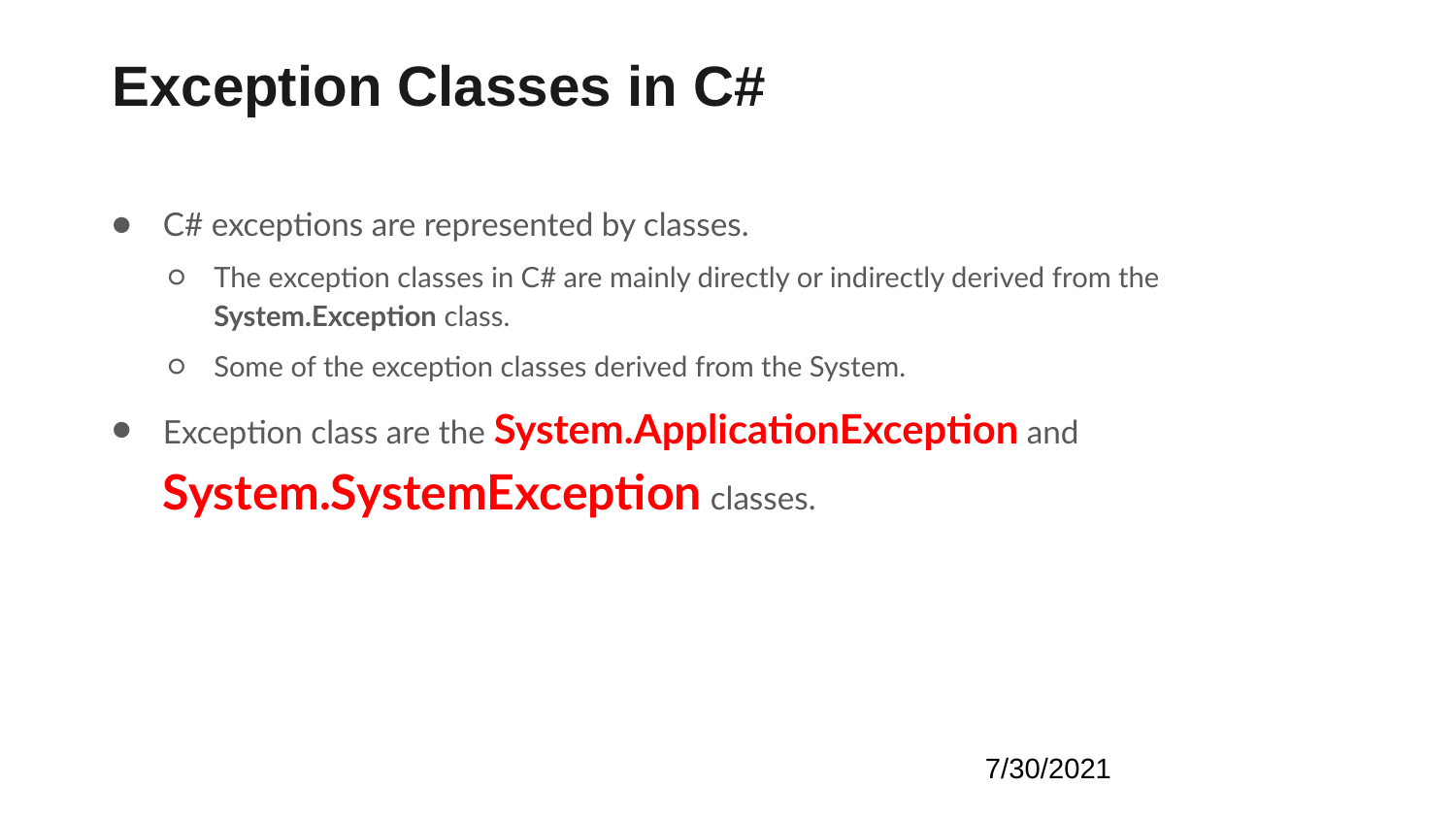

# Exception Classes in C#
18
C# exceptions are represented by classes.
The exception classes in C# are mainly directly or indirectly derived from the System.Exception class.
Some of the exception classes derived from the System.
Exception class are the System.ApplicationException and System.SystemException classes.

7/30/2021